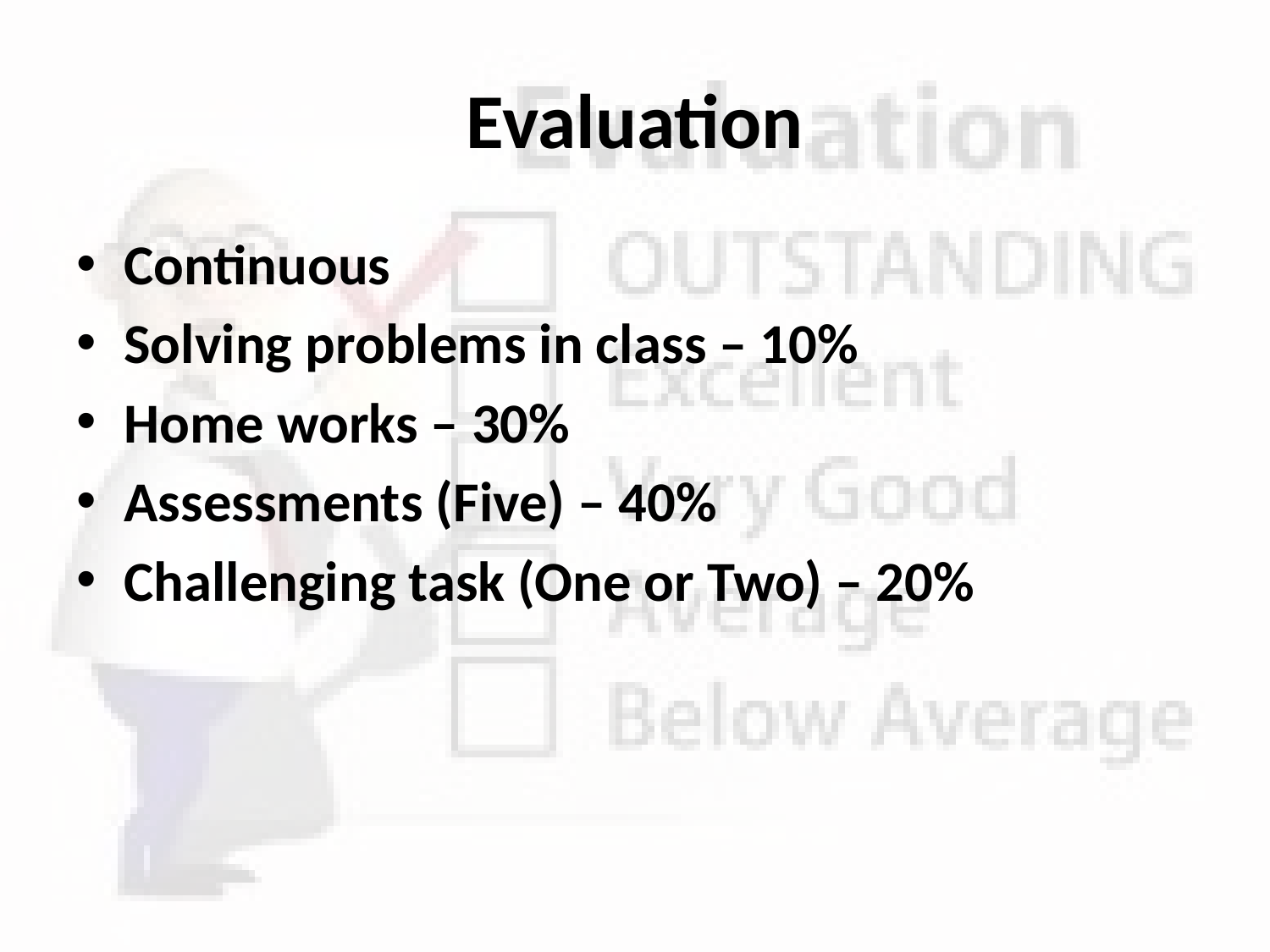

# Evaluation
Continuous
Solving problems in class – 10%
Home works – 30%
Assessments (Five) – 40%
Challenging task (One or Two) – 20%